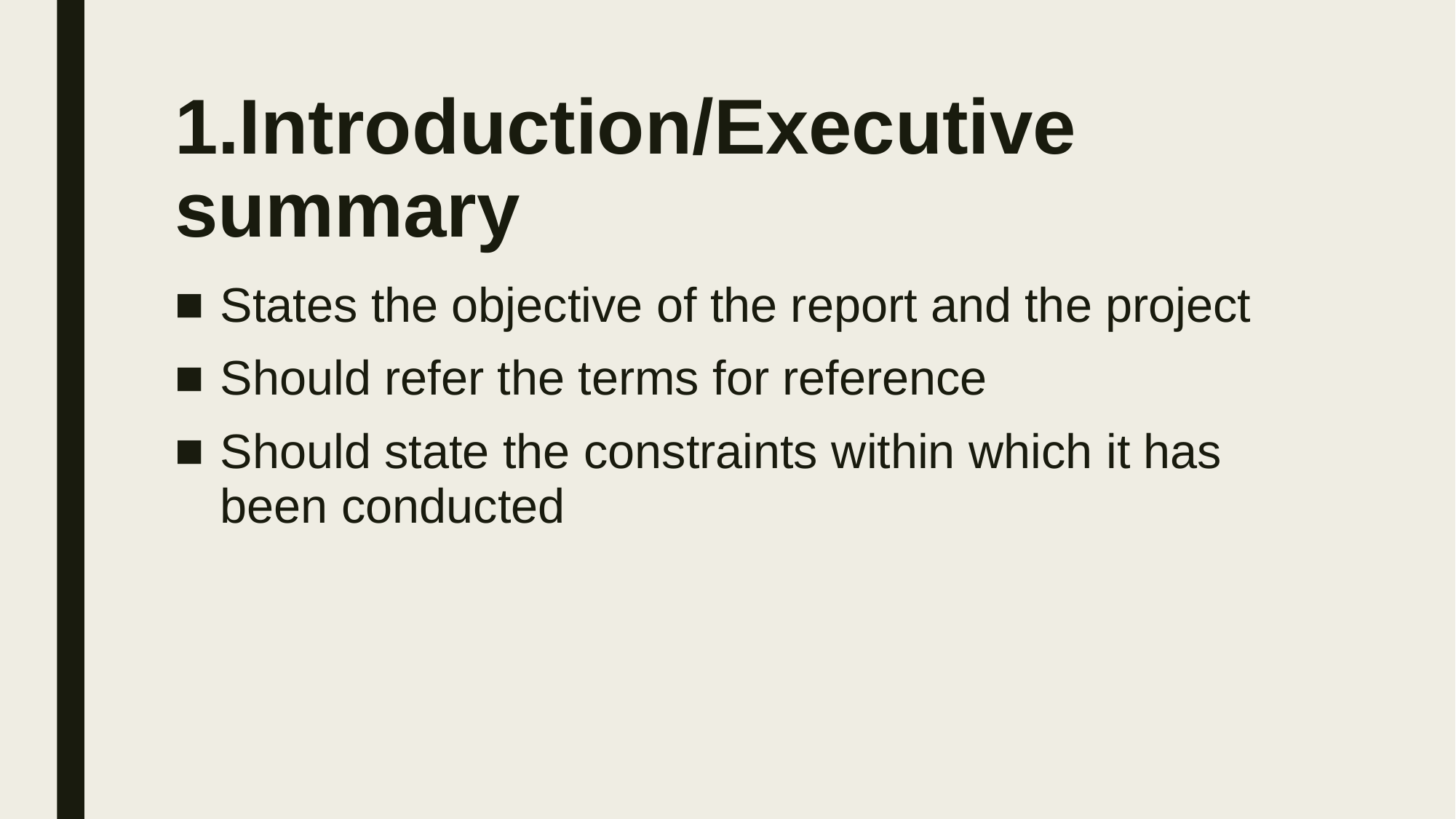

# 1.Introduction/Executive summary
States the objective of the report and the project
Should refer the terms for reference
Should state the constraints within which it has been conducted